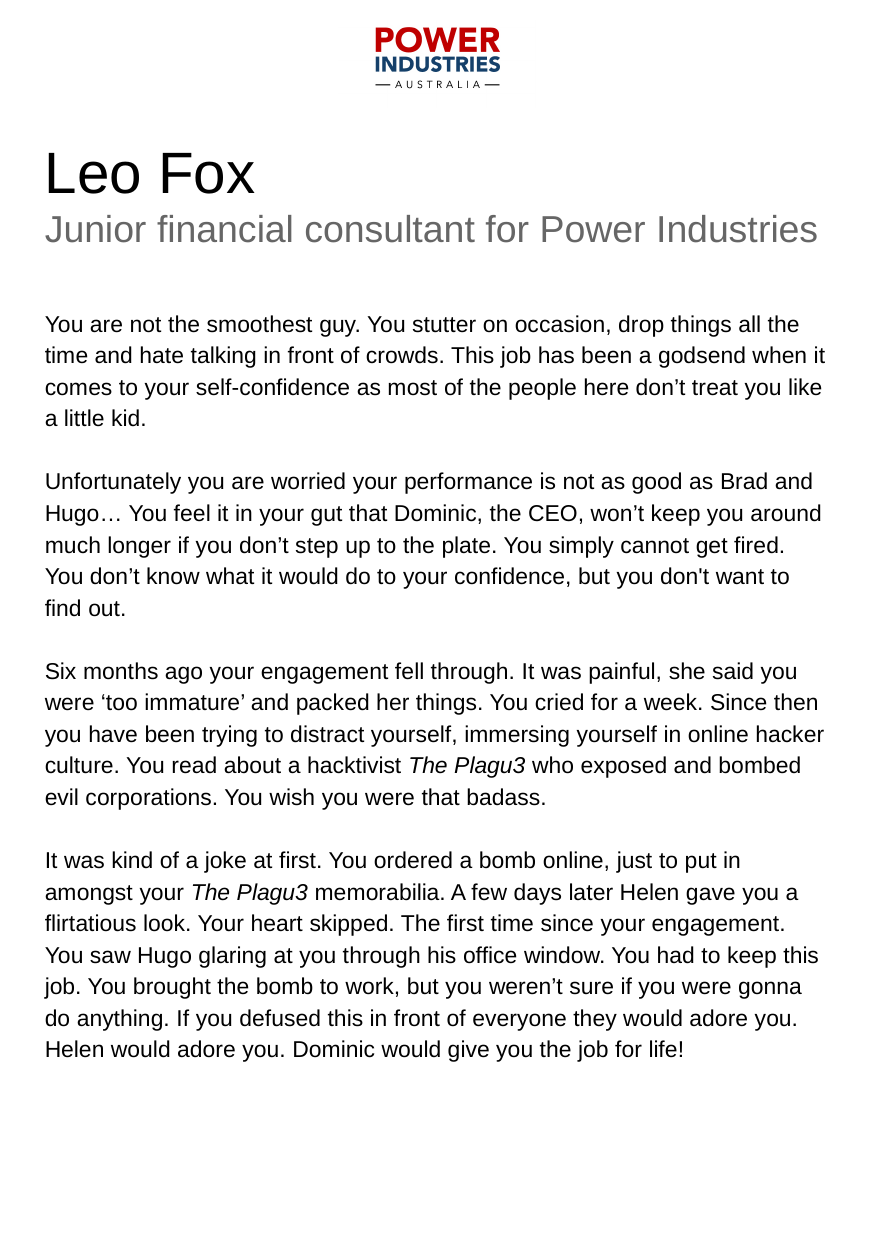

# Leo Fox
Junior financial consultant for Power Industries
You are not the smoothest guy. You stutter on occasion, drop things all the time and hate talking in front of crowds. This job has been a godsend when it comes to your self-confidence as most of the people here don’t treat you like a little kid.
Unfortunately you are worried your performance is not as good as Brad and Hugo… You feel it in your gut that Dominic, the CEO, won’t keep you around much longer if you don’t step up to the plate. You simply cannot get fired. You don’t know what it would do to your confidence, but you don't want to find out.
Six months ago your engagement fell through. It was painful, she said you were ‘too immature’ and packed her things. You cried for a week. Since then you have been trying to distract yourself, immersing yourself in online hacker culture. You read about a hacktivist The Plagu3 who exposed and bombed evil corporations. You wish you were that badass.
It was kind of a joke at first. You ordered a bomb online, just to put in amongst your The Plagu3 memorabilia. A few days later Helen gave you a flirtatious look. Your heart skipped. The first time since your engagement. You saw Hugo glaring at you through his office window. You had to keep this job. You brought the bomb to work, but you weren’t sure if you were gonna do anything. If you defused this in front of everyone they would adore you. Helen would adore you. Dominic would give you the job for life!